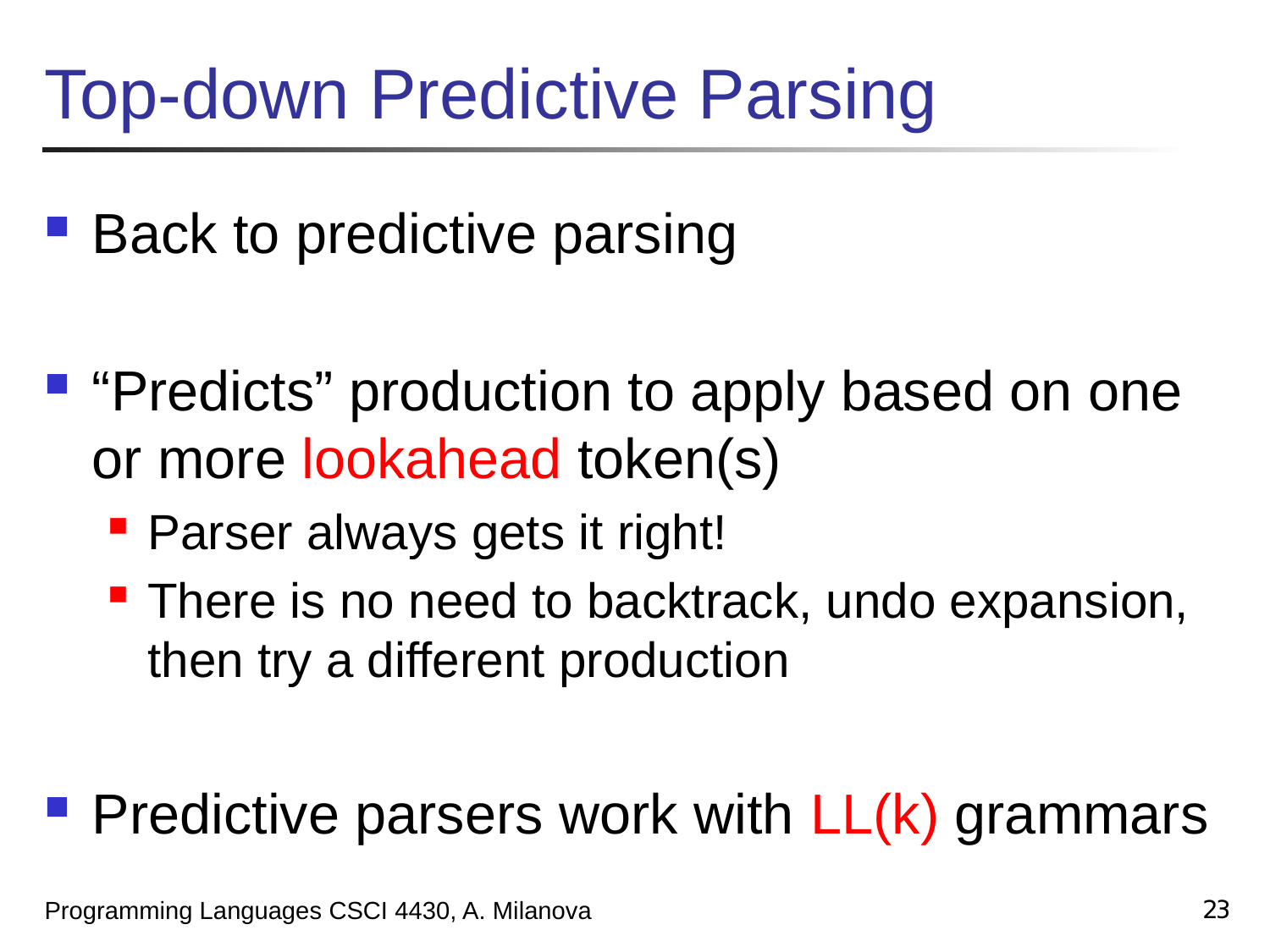

# Top-down Predictive Parsing
Back to predictive parsing

“Predicts” production to apply based on one or more lookahead token(s)
Parser always gets it right!
There is no need to backtrack, undo expansion, then try a different production

Predictive parsers work with LL(k) grammars

23
Programming Languages CSCI 4430, A. Milanova